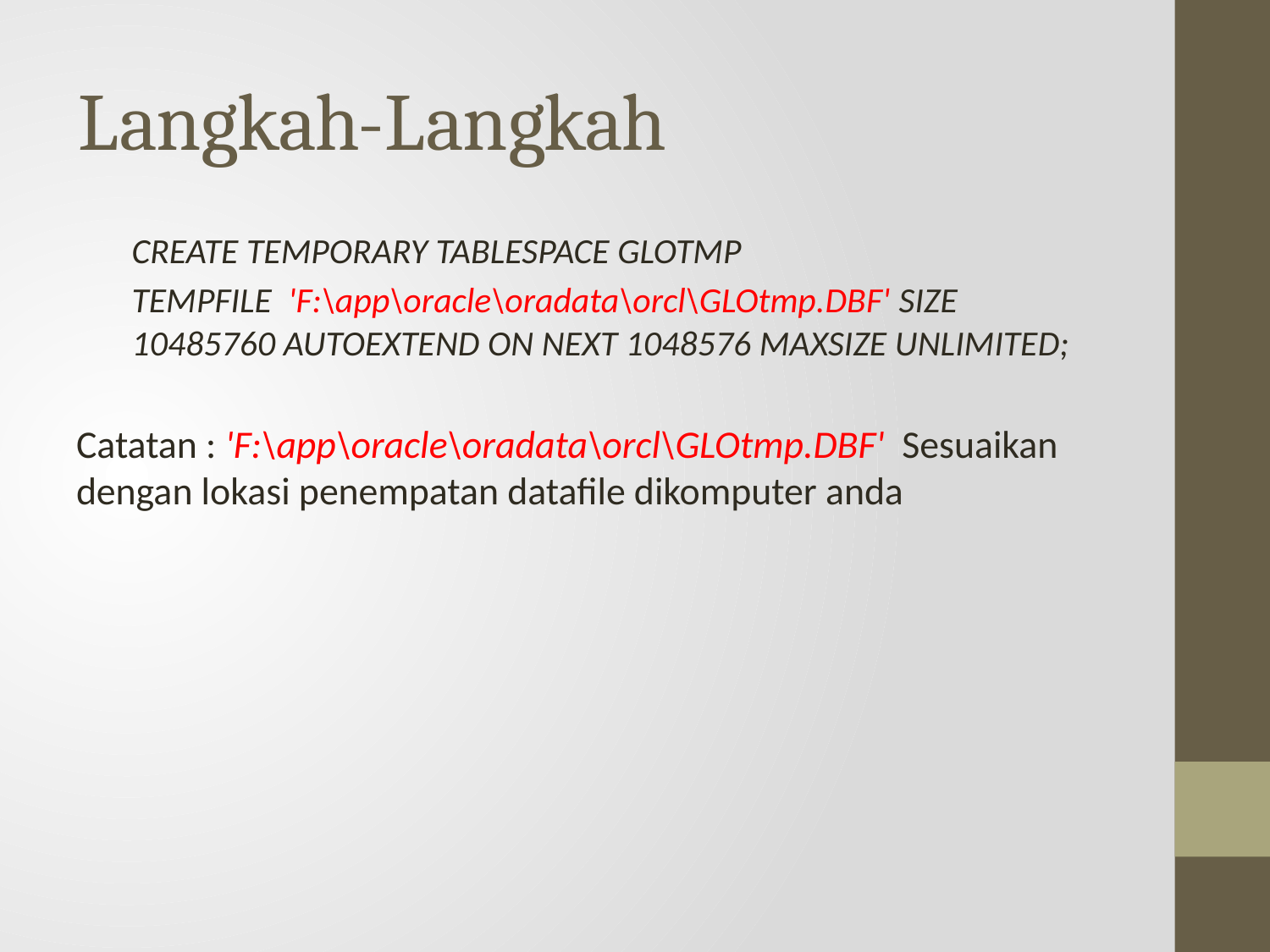

# Langkah-Langkah
CREATE TEMPORARY TABLESPACE GLOTMP
TEMPFILE  'F:\app\oracle\oradata\orcl\GLOtmp.DBF' SIZE 10485760 AUTOEXTEND ON NEXT 1048576 MAXSIZE UNLIMITED;

Catatan : 'F:\app\oracle\oradata\orcl\GLOtmp.DBF'  Sesuaikan dengan lokasi penempatan datafile dikomputer anda